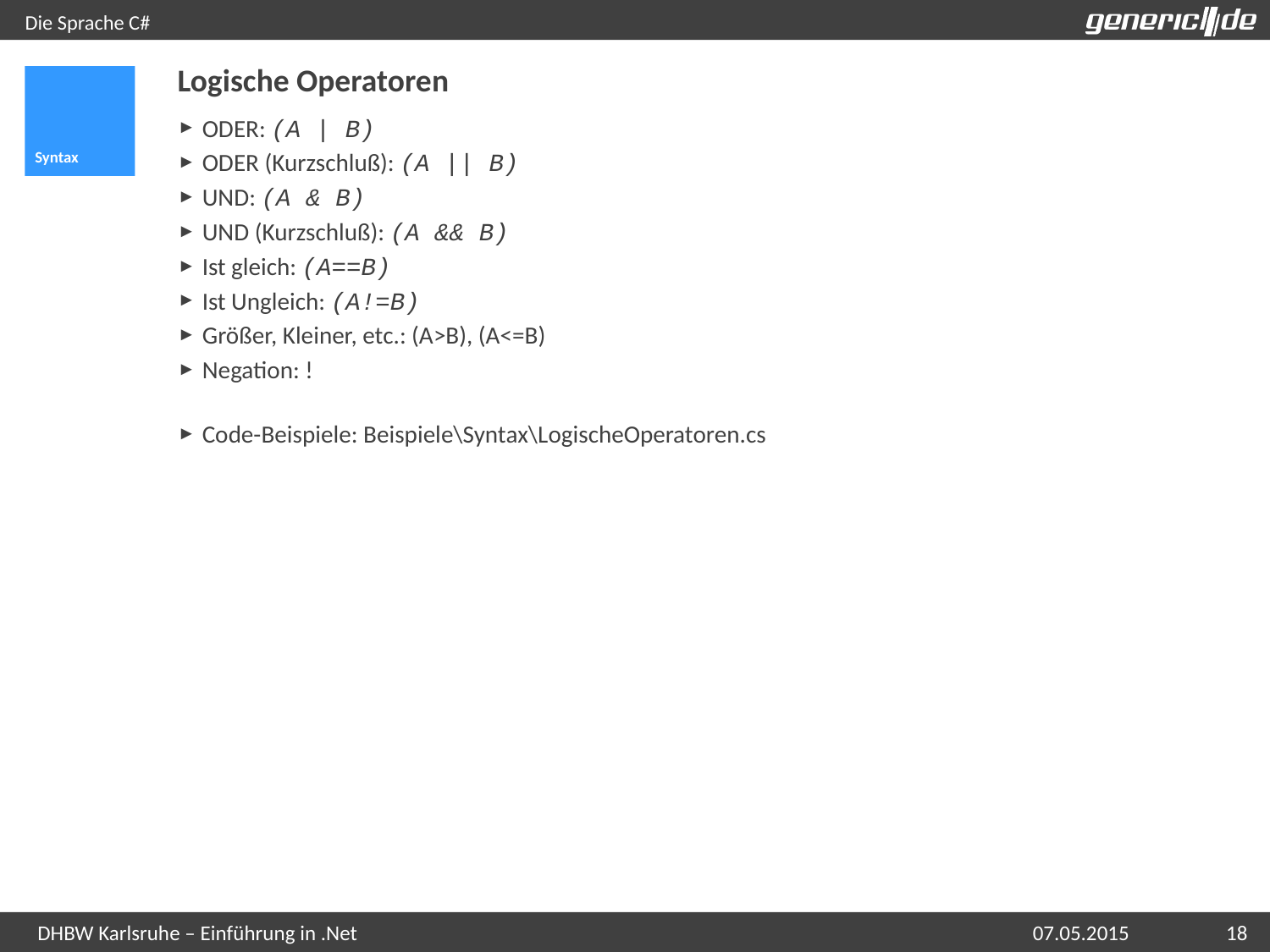

# Die Sprache C#
Logische Operatoren
Syntax
ODER: (A | B)
ODER (Kurzschluß): (A || B)
UND: (A & B)
UND (Kurzschluß): (A && B)
Ist gleich: (A==B)
Ist Ungleich: (A!=B)
Größer, Kleiner, etc.: (A>B), (A<=B)
Negation: !

Code-Beispiele: Beispiele\Syntax\LogischeOperatoren.cs
07.05.2015
18
DHBW Karlsruhe – Einführung in .Net